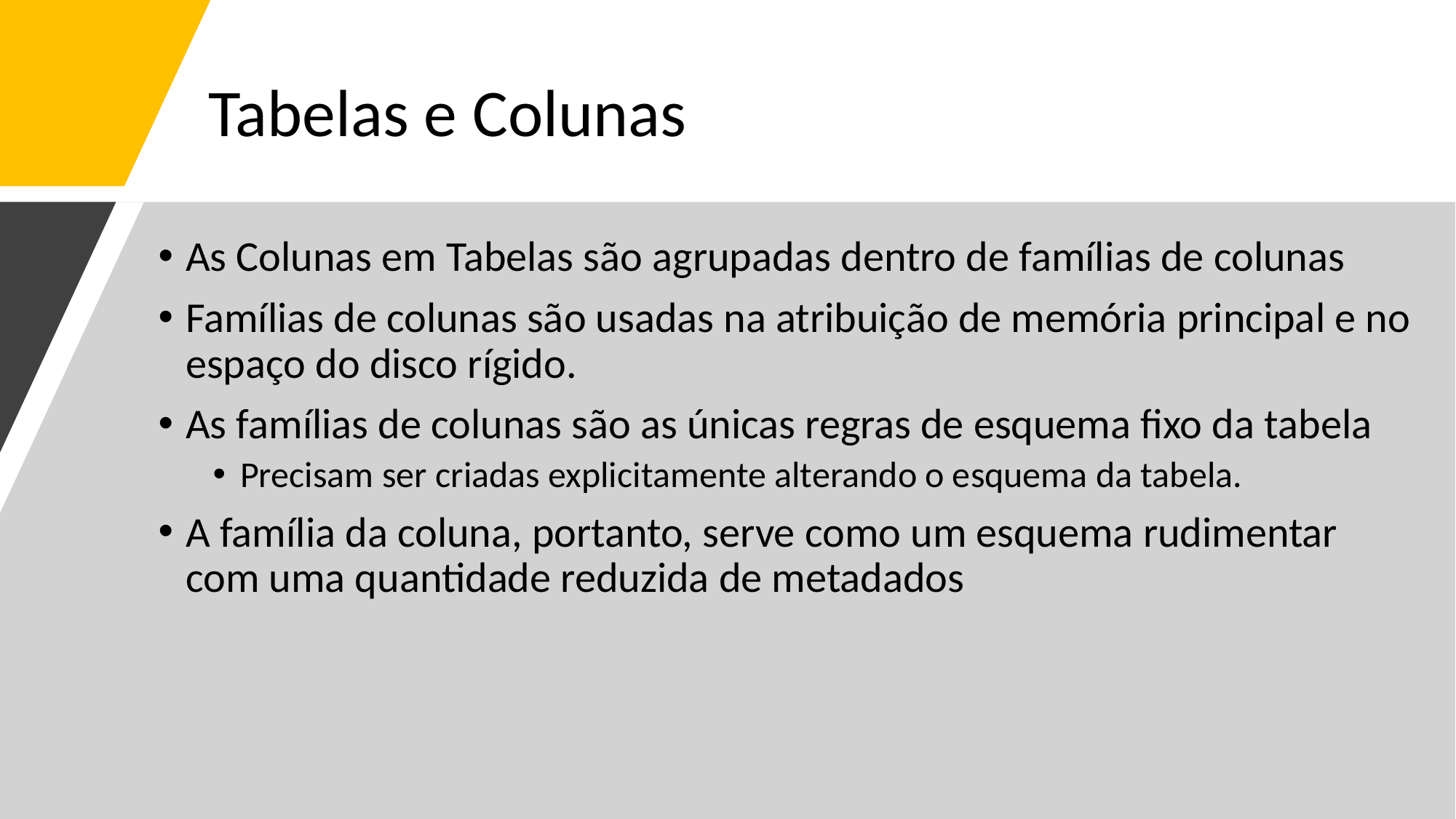

# Tabelas e Colunas

As Colunas em Tabelas são agrupadas dentro de famílias de colunas
Famílias de colunas são usadas na atribuição de memória principal e no espaço do disco rígido.
As famílias de colunas são as únicas regras de esquema fixo da tabela
Precisam ser criadas explicitamente alterando o esquema da tabela.
A família da coluna, portanto, serve como um esquema rudimentar com uma quantidade reduzida de metadados